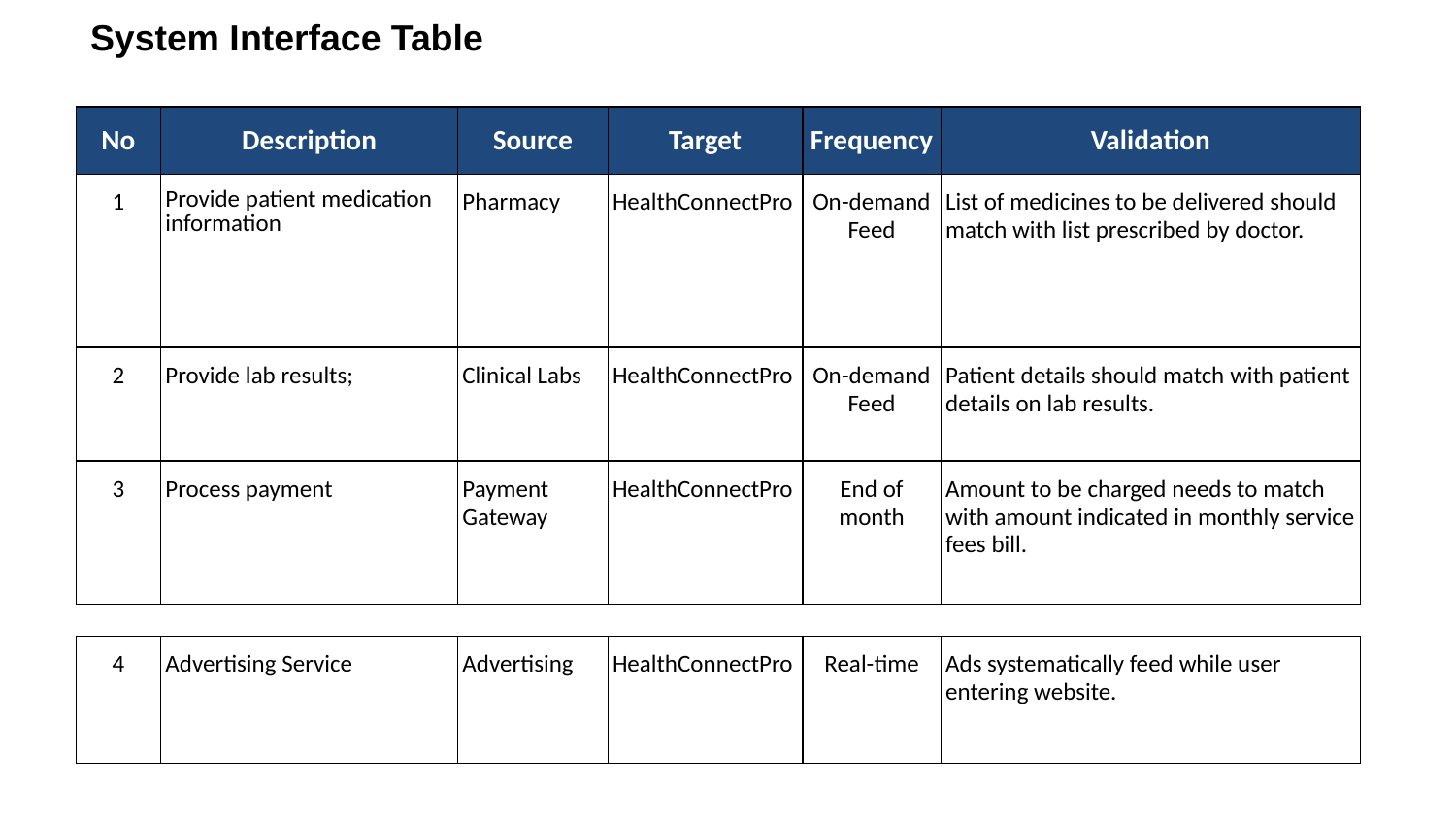

System Interface Table
| No | Description | Source | Target | Frequency | Validation |
| --- | --- | --- | --- | --- | --- |
| 1 | Provide patient medication information | Pharmacy | HealthConnectPro | On-demand Feed | List of medicines to be delivered should match with list prescribed by doctor. |
| 2 | Provide lab results; | Clinical Labs | HealthConnectPro | On-demand Feed | Patient details should match with patient details on lab results. |
| 3 | Process payment | Payment Gateway | HealthConnectPro | End of month | Amount to be charged needs to match with amount indicated in monthly service fees bill. |
| 4 | Advertising Service | Advertising | HealthConnectPro | Real-time | Ads systematically feed while user entering website. |
| --- | --- | --- | --- | --- | --- |